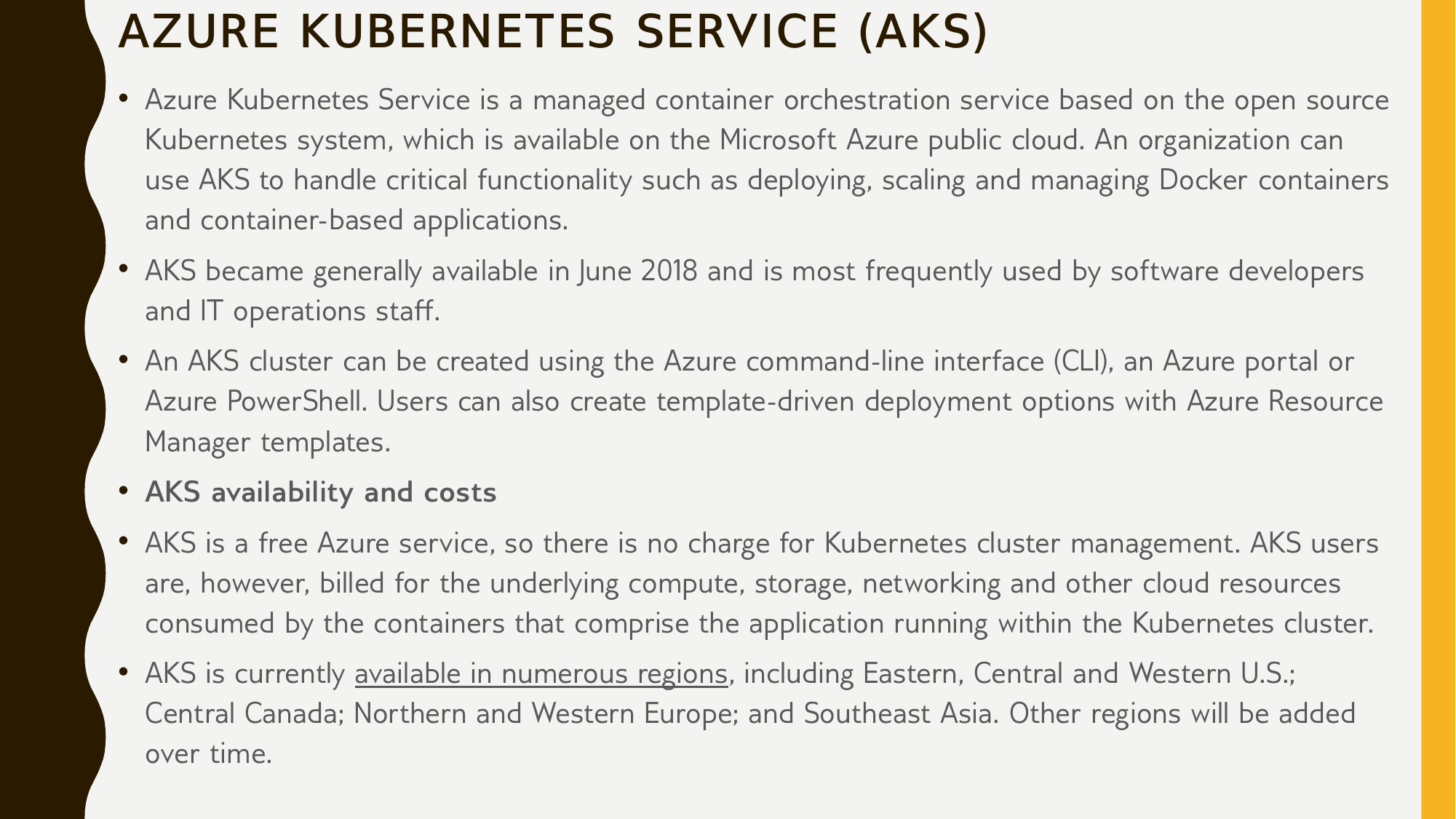

# Azure Kubernetes Service (AKS)
Azure Kubernetes Service is a managed container orchestration service based on the open source Kubernetes system, which is available on the Microsoft Azure public cloud. An organization can use AKS to handle critical functionality such as deploying, scaling and managing Docker containers and container-based applications.
AKS became generally available in June 2018 and is most frequently used by software developers and IT operations staff.
An AKS cluster can be created using the Azure command-line interface (CLI), an Azure portal or Azure PowerShell. Users can also create template-driven deployment options with Azure Resource Manager templates.
AKS availability and costs
AKS is a free Azure service, so there is no charge for Kubernetes cluster management. AKS users are, however, billed for the underlying compute, storage, networking and other cloud resources consumed by the containers that comprise the application running within the Kubernetes cluster.
AKS is currently available in numerous regions, including Eastern, Central and Western U.S.; Central Canada; Northern and Western Europe; and Southeast Asia. Other regions will be added over time.